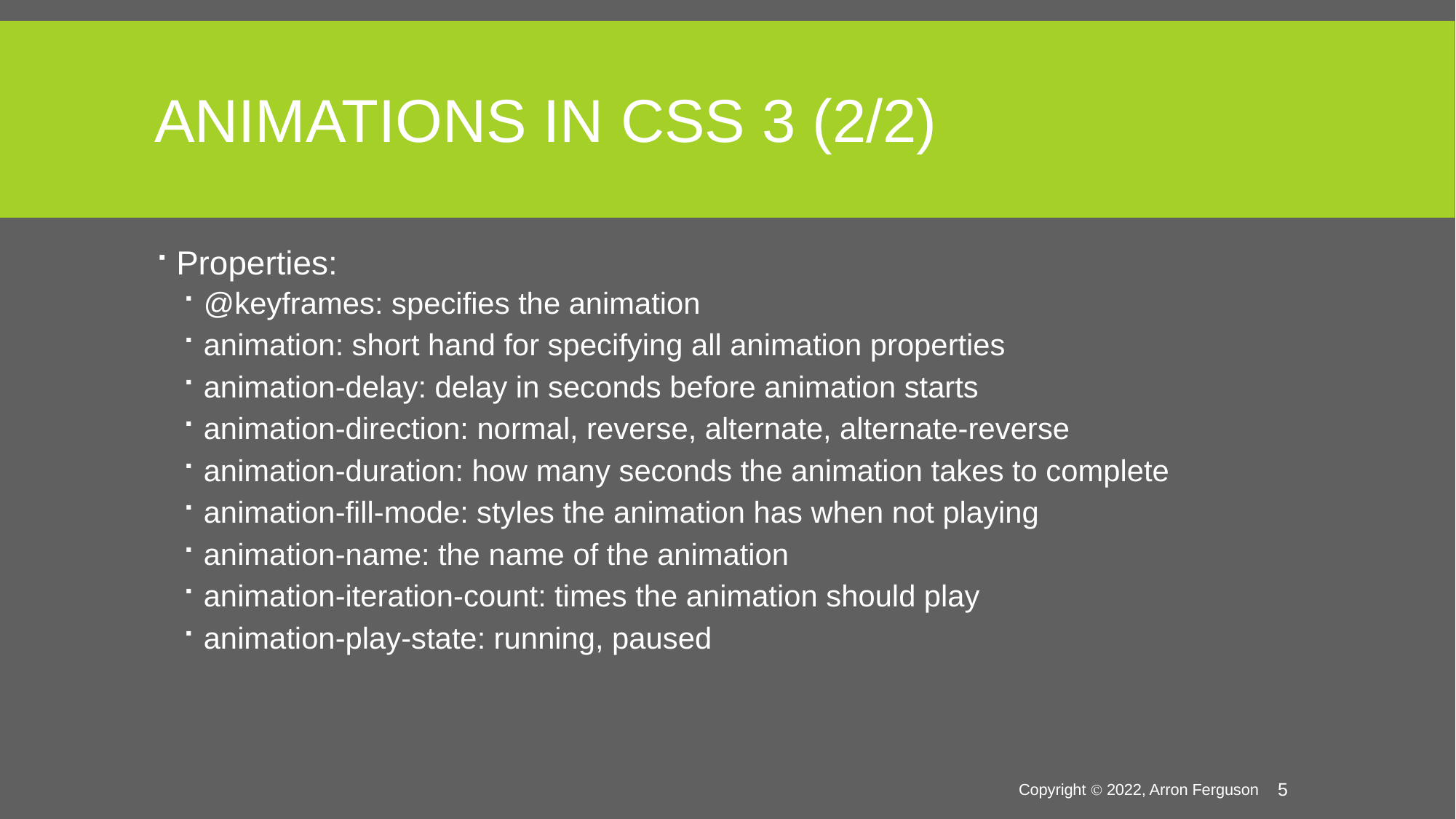

# Animations in CSS 3 (2/2)
Properties:
@keyframes: specifies the animation
animation: short hand for specifying all animation properties
animation-delay: delay in seconds before animation starts
animation-direction: normal, reverse, alternate, alternate-reverse
animation-duration: how many seconds the animation takes to complete
animation-fill-mode: styles the animation has when not playing
animation-name: the name of the animation
animation-iteration-count: times the animation should play
animation-play-state: running, paused
Copyright Ⓒ 2022, Arron Ferguson
5